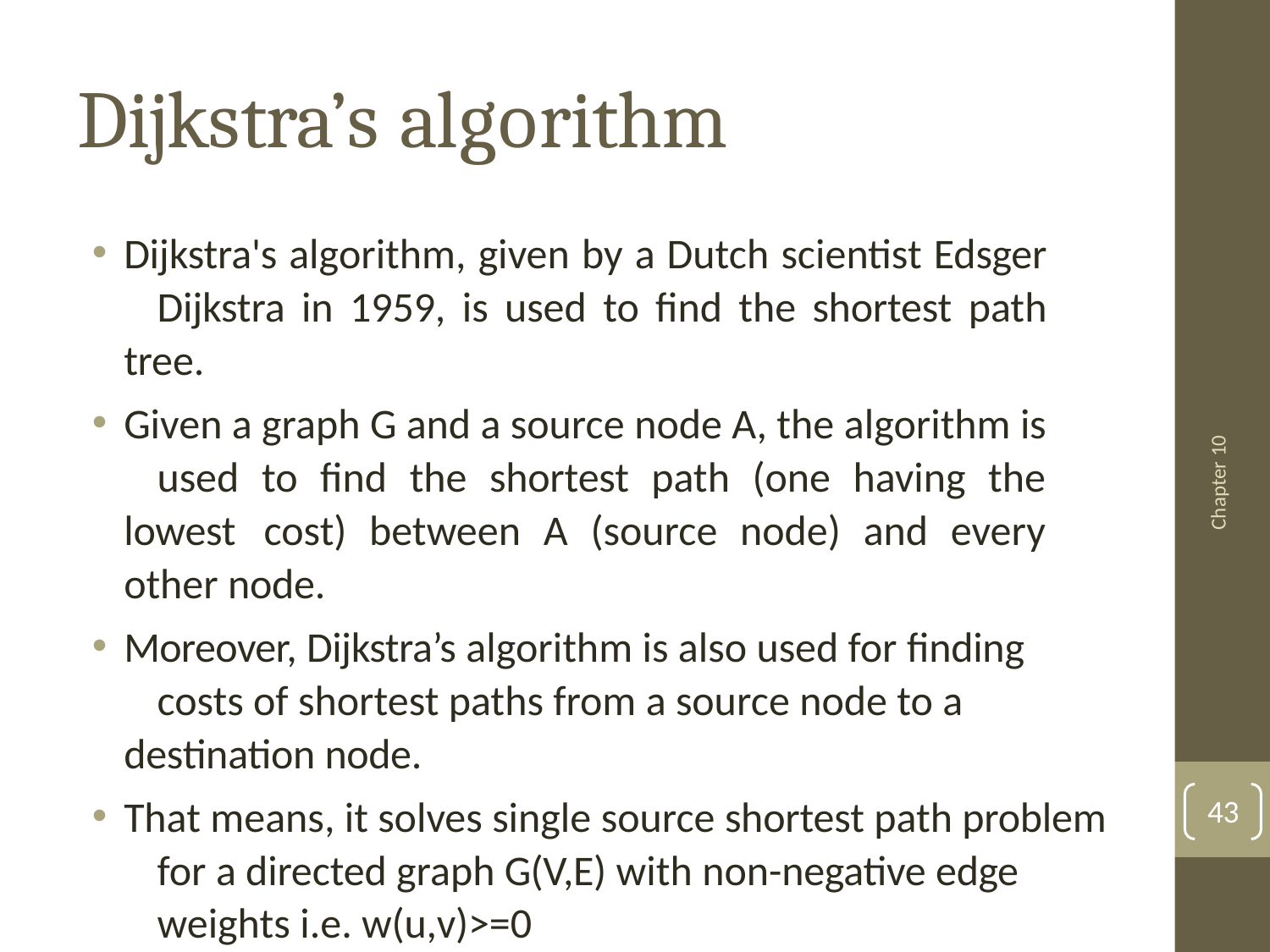

# Dijkstra’s algorithm
Dijkstra's algorithm, given by a Dutch scientist Edsger 	Dijkstra in 1959, is used to find the shortest path tree.
Given a graph G and a source node A, the algorithm is 	used to find the shortest path (one having the lowest 	cost) between A (source node) and every other node.
Moreover, Dijkstra’s algorithm is also used for finding 	costs of shortest paths from a source node to a 	destination node.
That means, it solves single source shortest path problem 	for a directed graph G(V,E) with non-negative edge 	weights i.e. w(u,v)>=0
Chapter 10

43